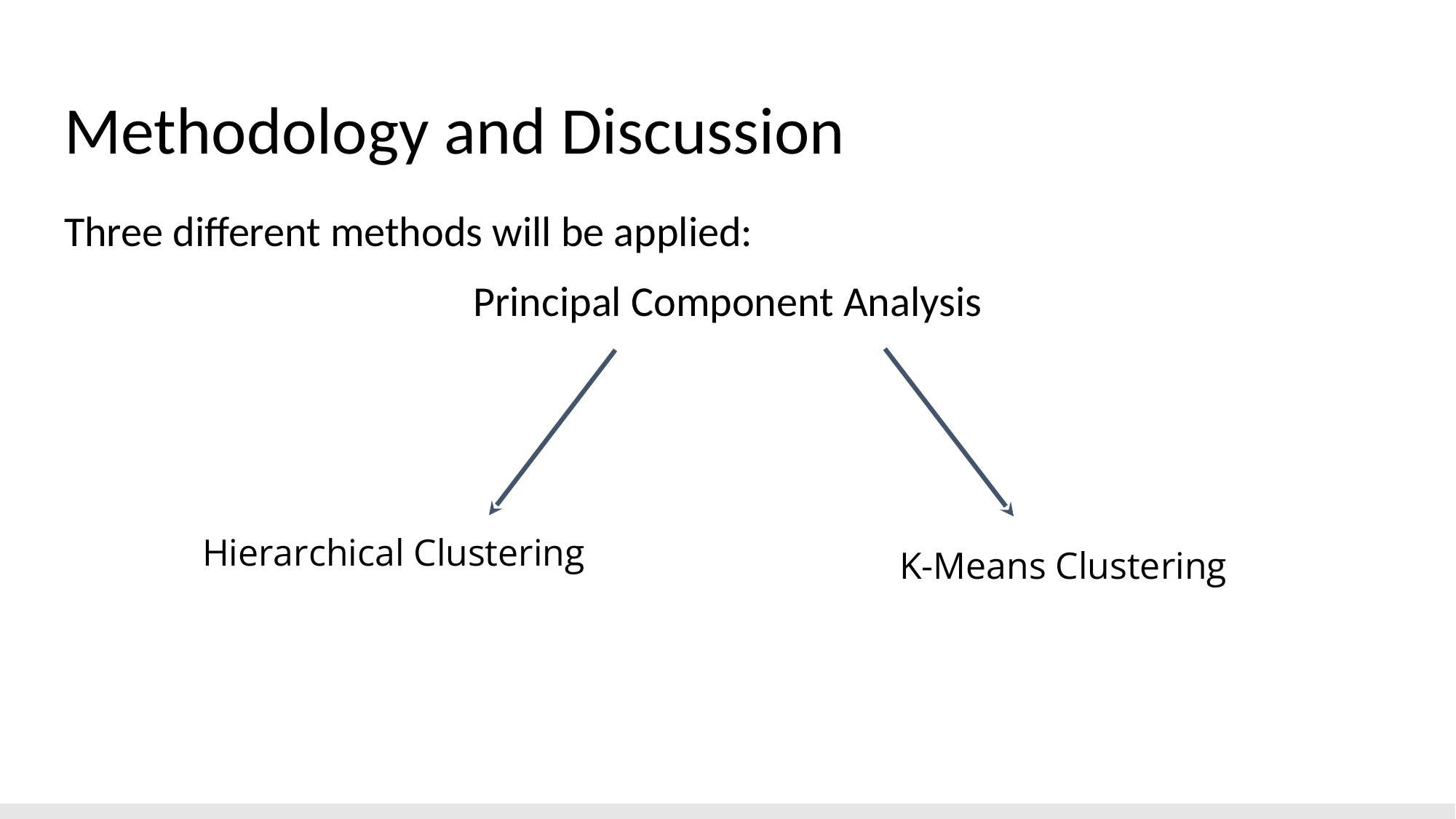

# Methodology and Discussion
Three different methods will be applied:
Principal Component Analysis
Hierarchical Clustering
K-Means Clustering